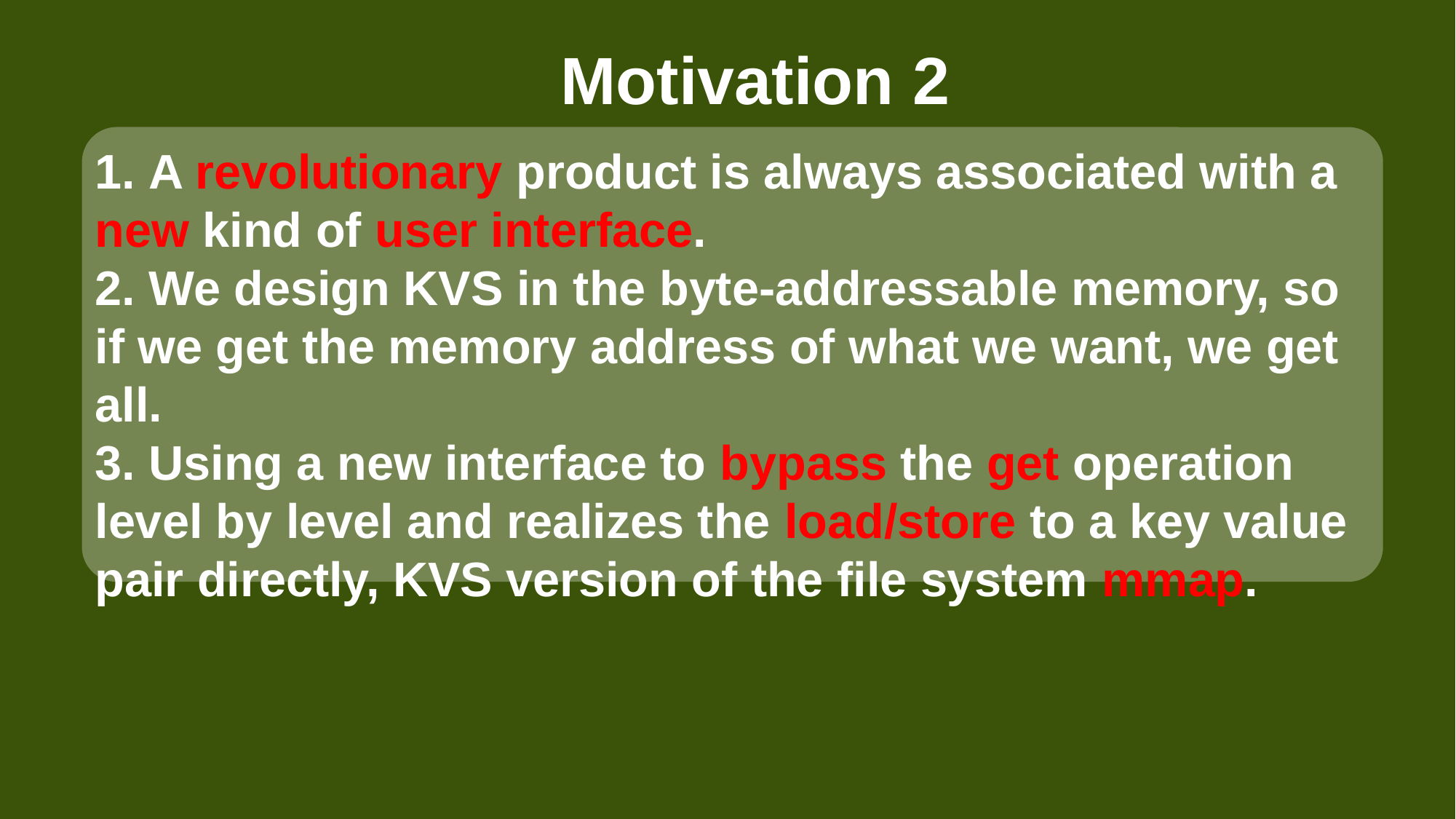

Motivation 2

1. A revolutionary product is always associated with a new kind of user interface.
2. We design KVS in the byte-addressable memory, so if we get the memory address of what we want, we get all.
3. Using a new interface to bypass the get operation level by level and realizes the load/store to a key value pair directly, KVS version of the file system mmap.